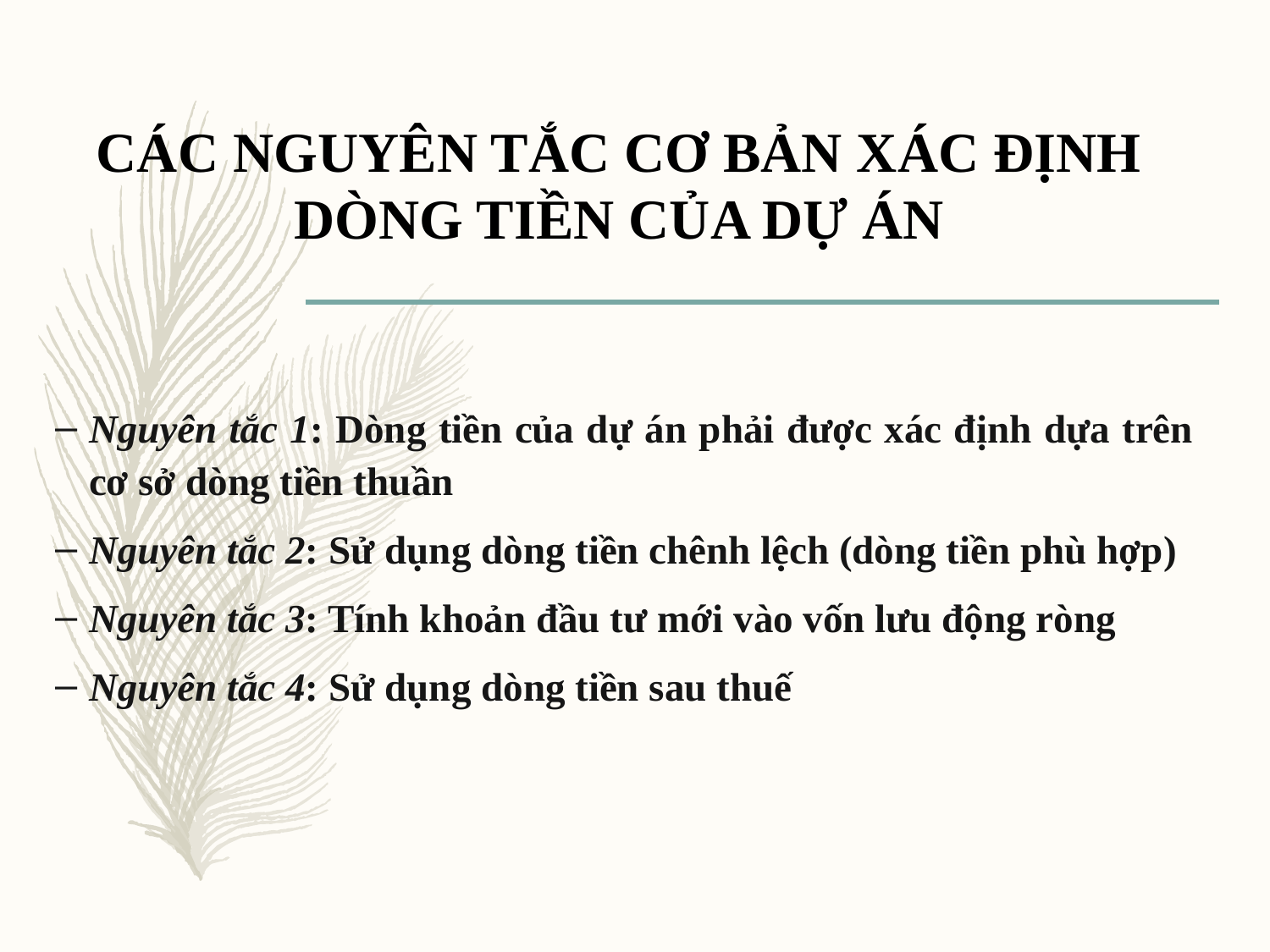

# CÁC NGUYÊN TẮC CƠ BẢN XÁC ĐỊNH DÒNG TIỀN CỦA DỰ ÁN
Nguyên tắc 1: Dòng tiền của dự án phải được xác định dựa trên cơ sở dòng tiền thuần
Nguyên tắc 2: Sử dụng dòng tiền chênh lệch (dòng tiền phù hợp)
Nguyên tắc 3: Tính khoản đầu tư mới vào vốn lưu động ròng
Nguyên tắc 4: Sử dụng dòng tiền sau thuế